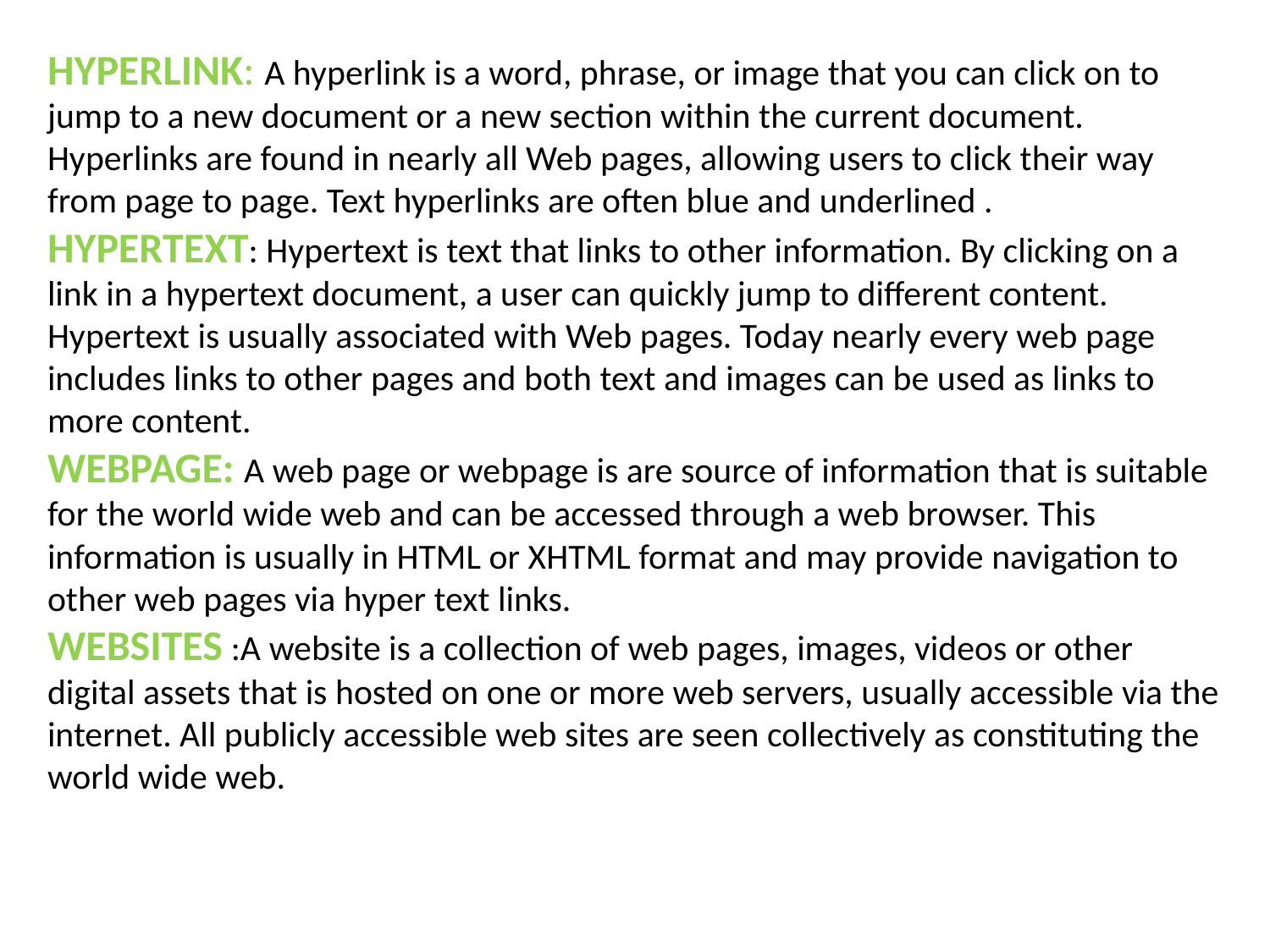

HYPERLINK: A hyperlink is a word, phrase, or image that you can click on to jump to a new document or a new section within the current document. Hyperlinks are found in nearly all Web pages, allowing users to click their way from page to page. Text hyperlinks are often blue and underlined .
HYPERTEXT: Hypertext is text that links to other information. By clicking on a link in a hypertext document, a user can quickly jump to different content. Hypertext is usually associated with Web pages. Today nearly every web page includes links to other pages and both text and images can be used as links to more content.
WEBPAGE: A web page or webpage is are source of information that is suitable for the world wide web and can be accessed through a web browser. This information is usually in HTML or XHTML format and may provide navigation to other web pages via hyper text links.
WEBSITES :A website is a collection of web pages, images, videos or other digital assets that is hosted on one or more web servers, usually accessible via the internet. All publicly accessible web sites are seen collectively as constituting the world wide web.